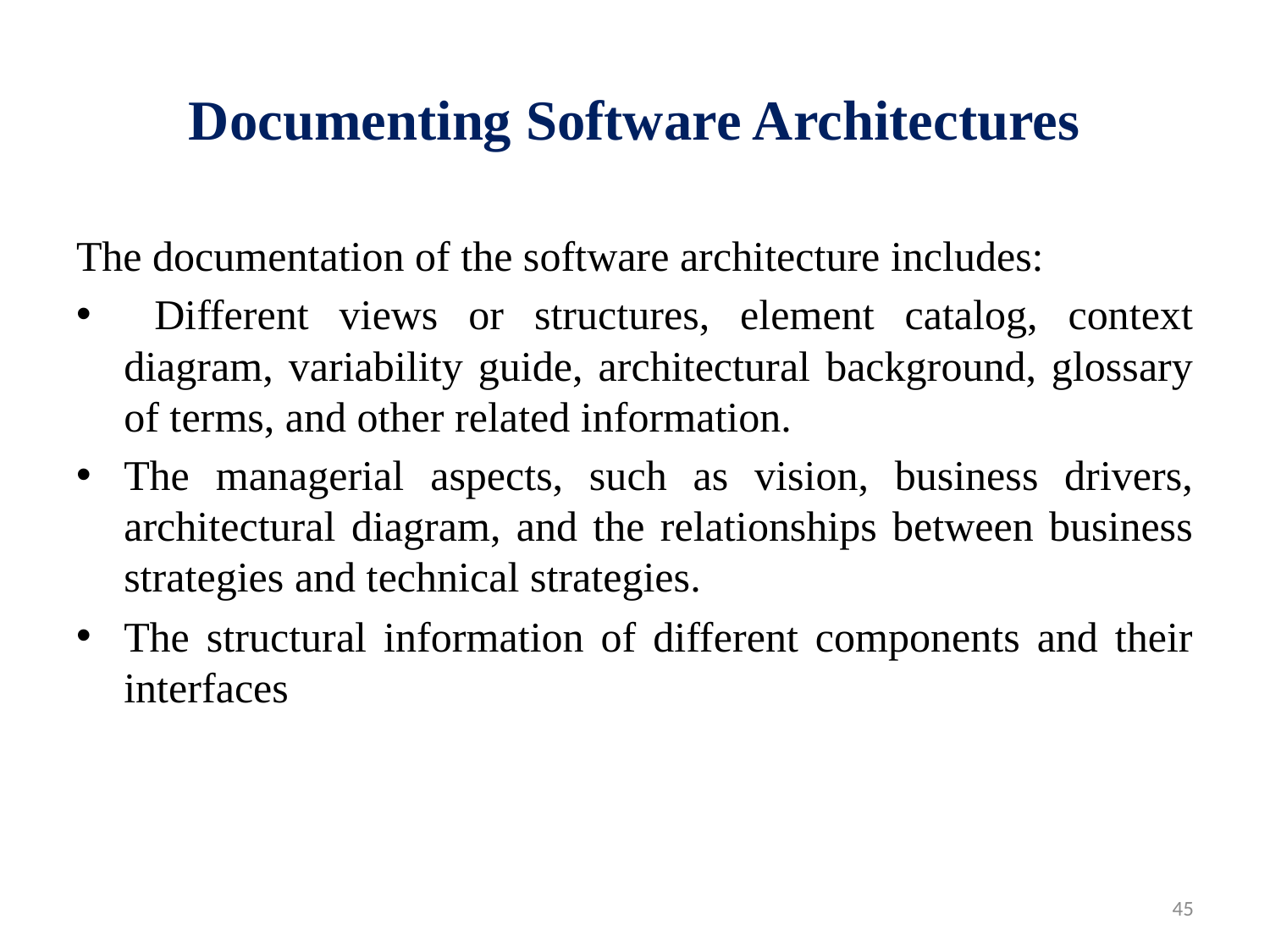

# Documenting Software Architectures
The documentation of the software architecture includes:
 Different views or structures, element catalog, context diagram, variability guide, architectural background, glossary of terms, and other related information.
The managerial aspects, such as vision, business drivers, architectural diagram, and the relationships between business strategies and technical strategies.
The structural information of different components and their interfaces
45